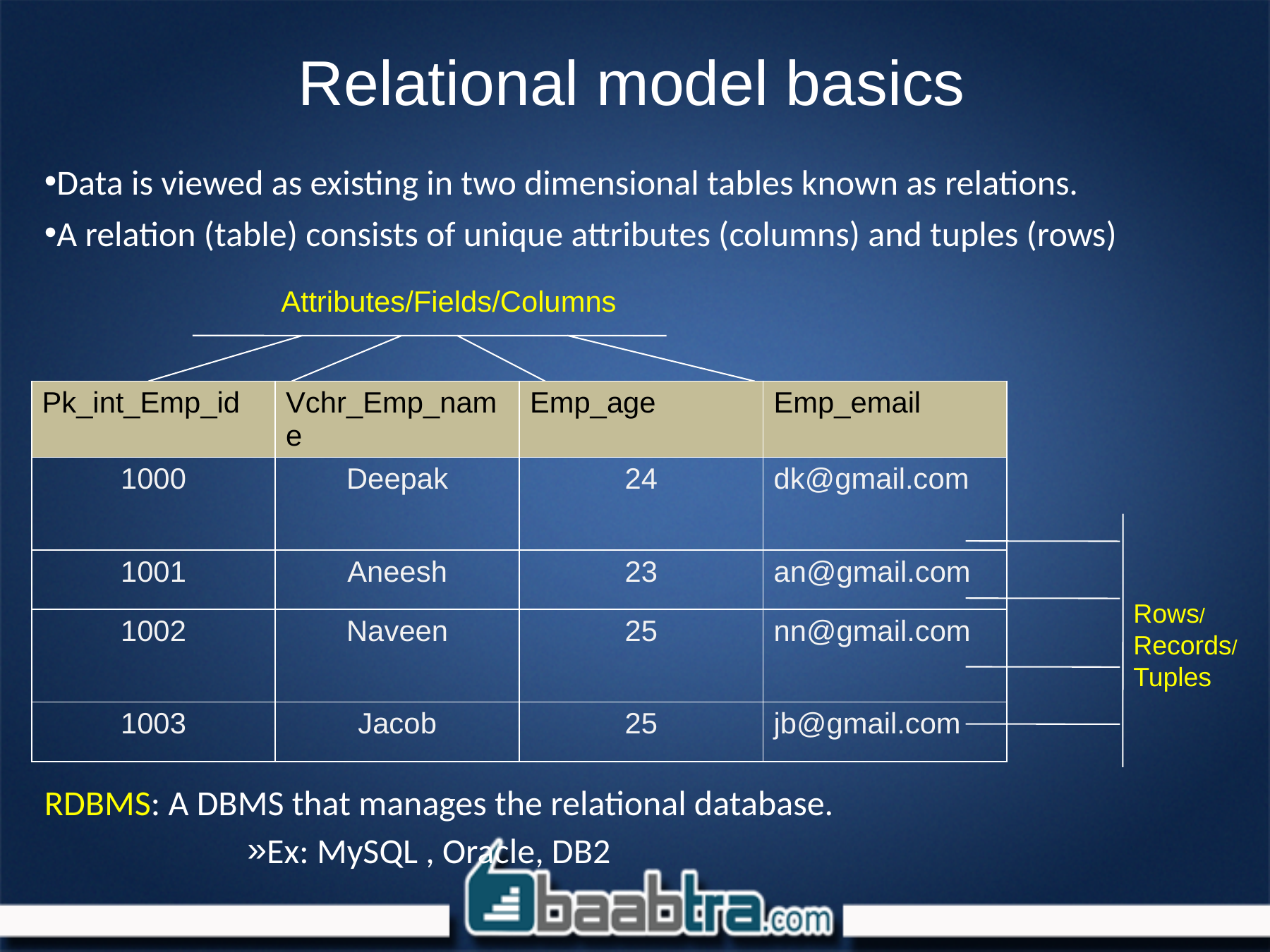

# Relational model basics
Data is viewed as existing in two dimensional tables known as relations.
A relation (table) consists of unique attributes (columns) and tuples (rows)

RDBMS: A DBMS that manages the relational database.
Ex: MySQL , Oracle, DB2
Attributes/Fields/Columns
| Pk\_int\_Emp\_id | Vchr\_Emp\_name | Emp\_age | Emp\_email |
| --- | --- | --- | --- |
| 1000 | Deepak | 24 | dk@gmail.com |
| 1001 | Aneesh | 23 | an@gmail.com |
| 1002 | Naveen | 25 | nn@gmail.com |
| 1003 | Jacob | 25 | jb@gmail.com |
Rows/ Records/ Tuples